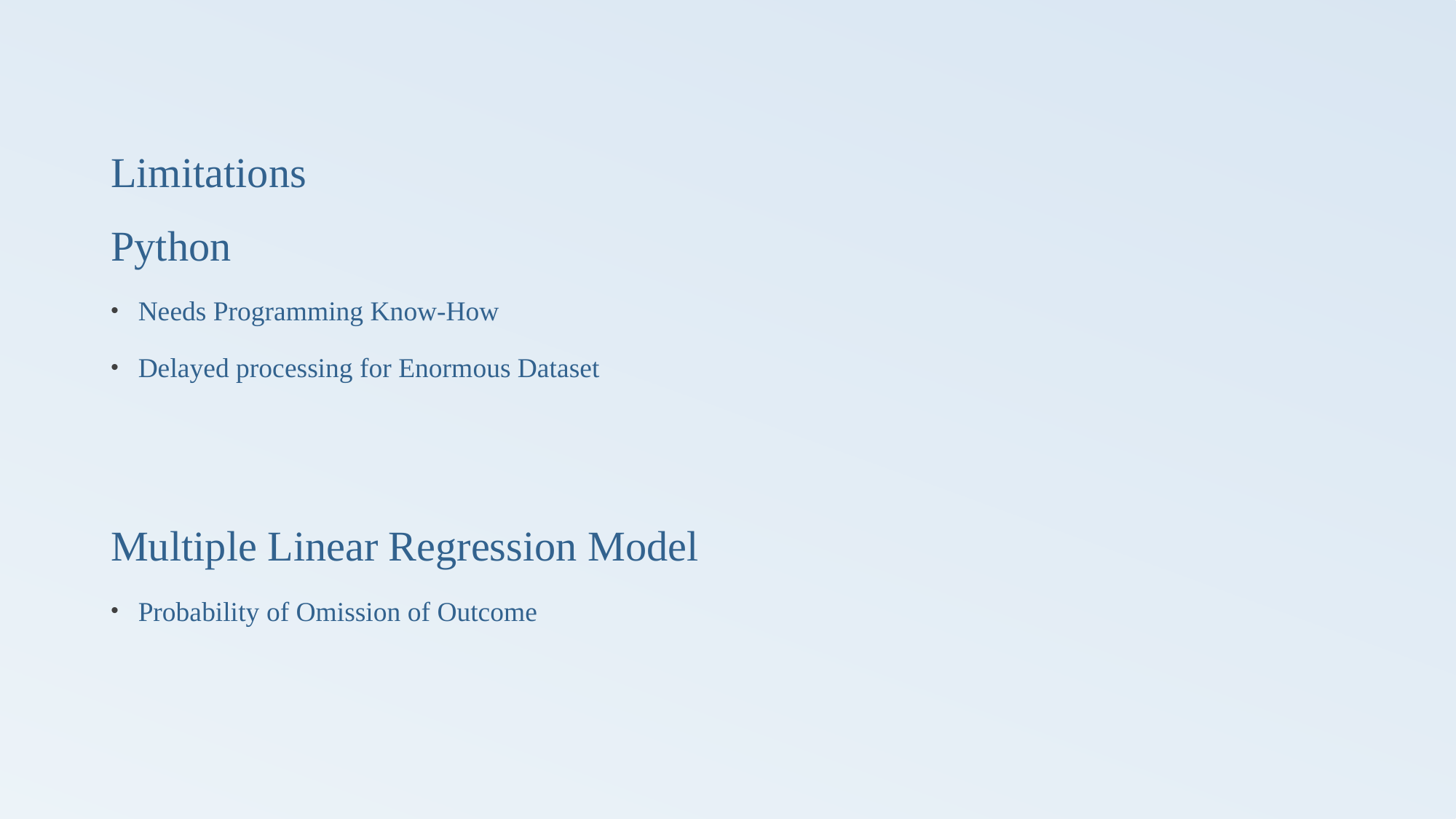

Limitations
Python
Needs Programming Know-How
Delayed processing for Enormous Dataset

Multiple Linear Regression Model
Probability of Omission of Outcome